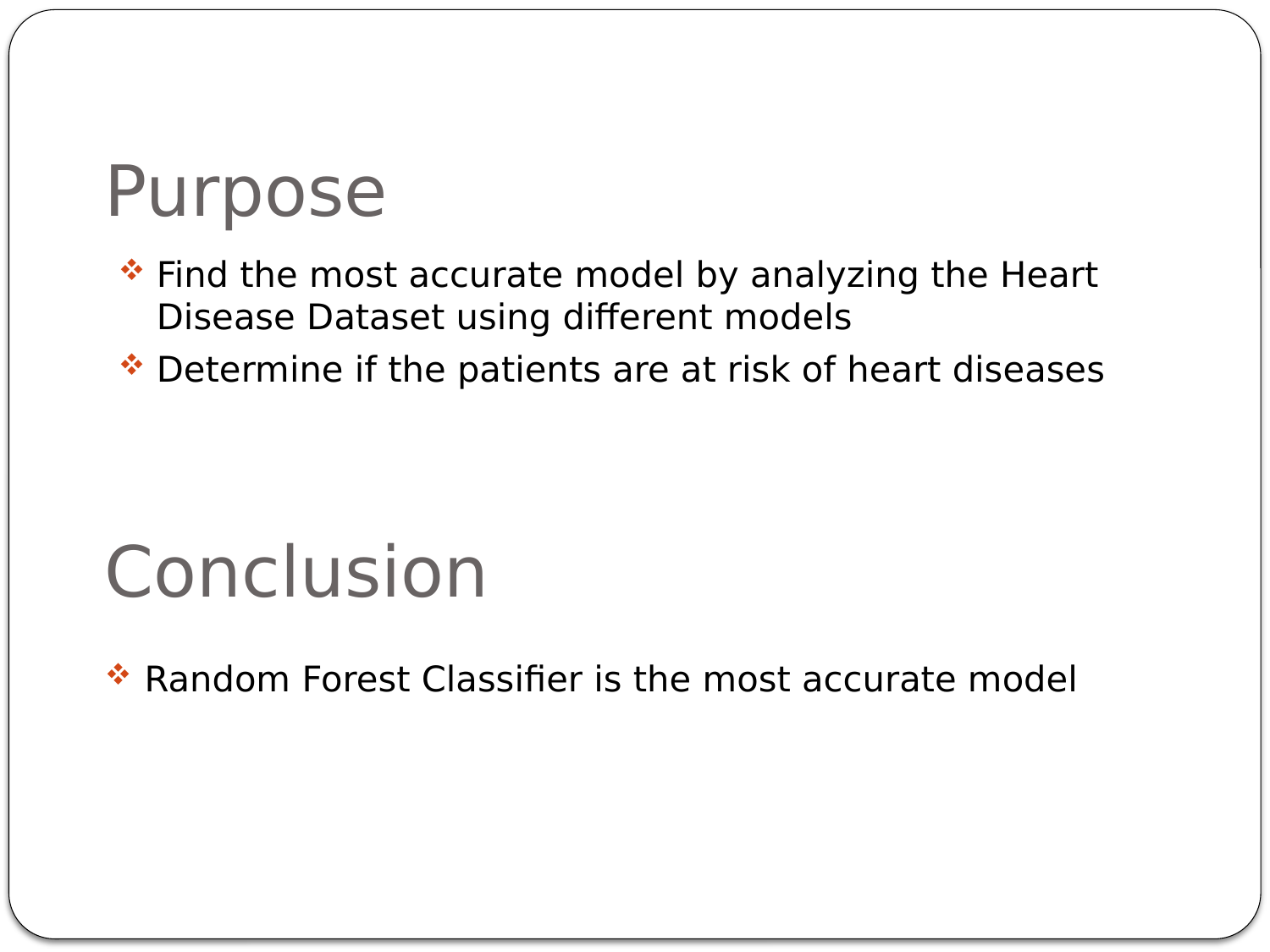

Purpose
Find the most accurate model by analyzing the Heart Disease Dataset using different models
Determine if the patients are at risk of heart diseases
# Conclusion
Random Forest Classifier is the most accurate model